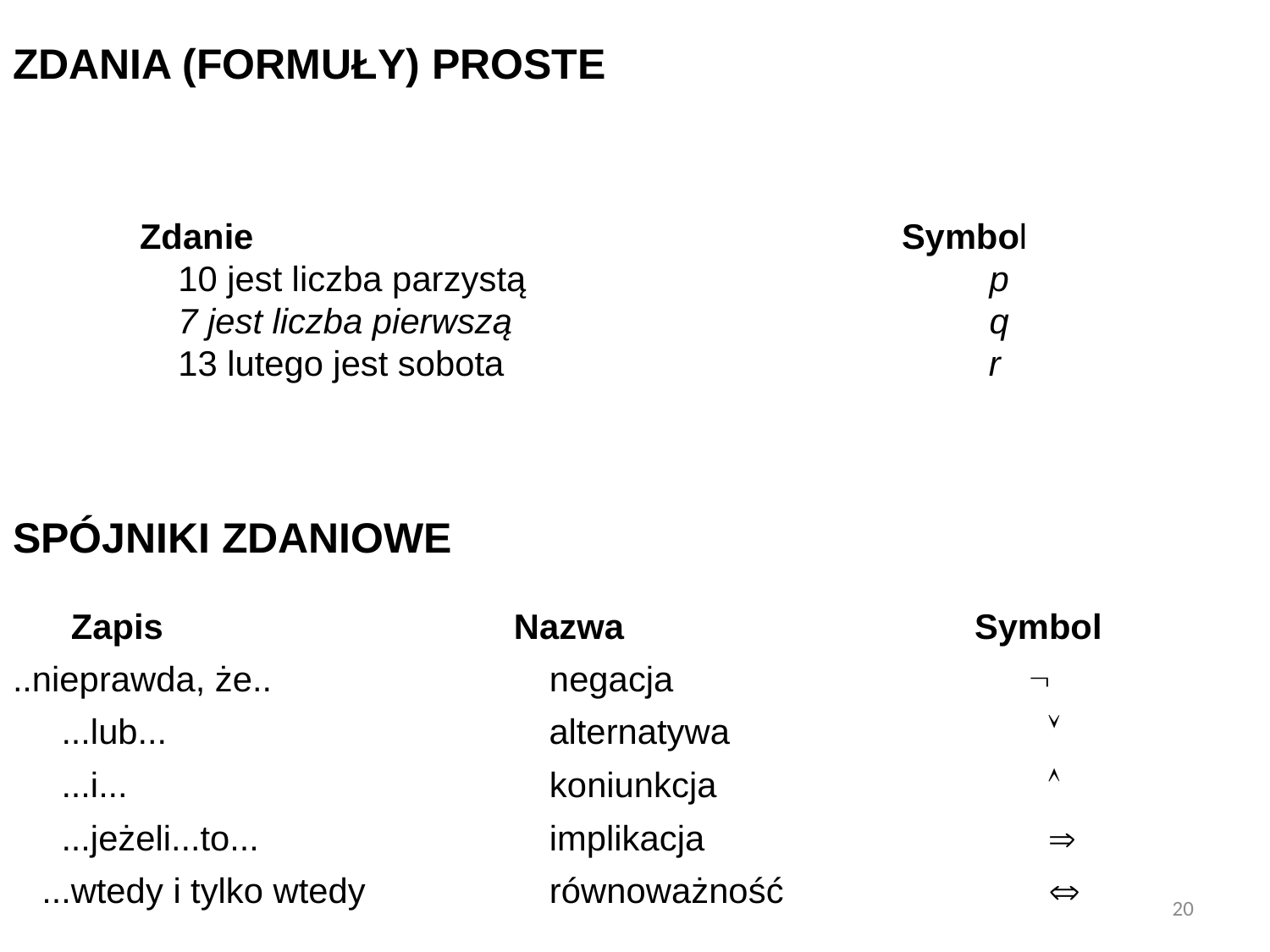

ZDANIA (FORMUŁY) PROSTE

	Zdanie						Symbol
                 10 jest liczba parzystą			         p
                 7 jest liczba pierwszą		                    	         q
                 13 lutego jest sobota			                      r

SPÓJNIKI ZDANIOWE

      Zapis                                    Nazwa                                    Symbol
..nieprawda, że..	                negacja			¬
     ...lub...	                             alternatywa	   	   	  ∨
     ...i...		  	                koniunkcja			  ∧
     ...jeżeli...to...		                implikacja		         	  ⇒
   ...wtedy i tylko wtedy	                równoważność		  ⇔

20